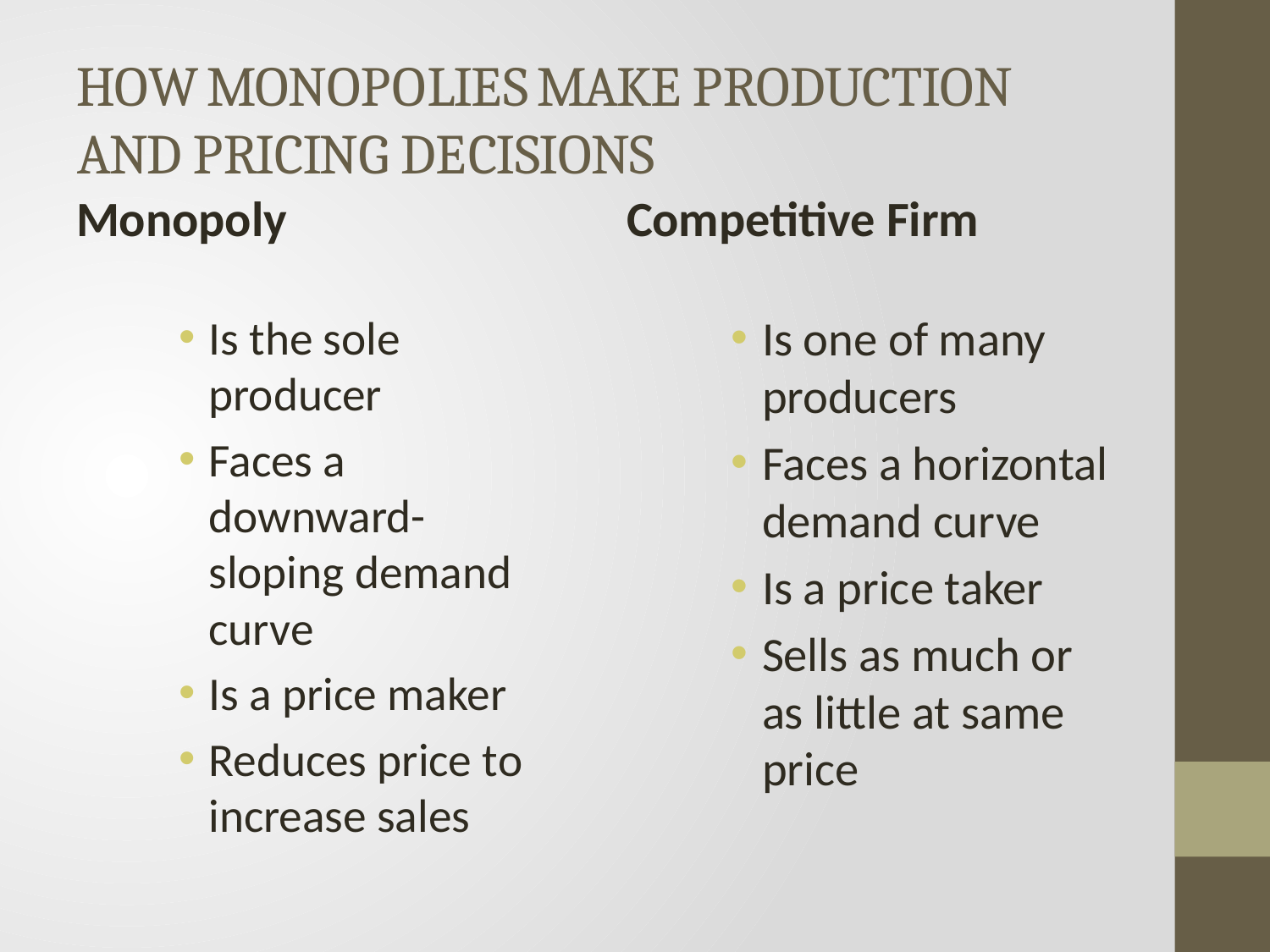

# HOW MONOPOLIES MAKE PRODUCTION AND PRICING DECISIONS
Monopoly

Competitive Firm

Is the sole producer
Faces a downward-sloping demand curve
Is a price maker
Reduces price to increase sales
Is one of many producers
Faces a horizontal demand curve
Is a price taker
Sells as much or as little at same price